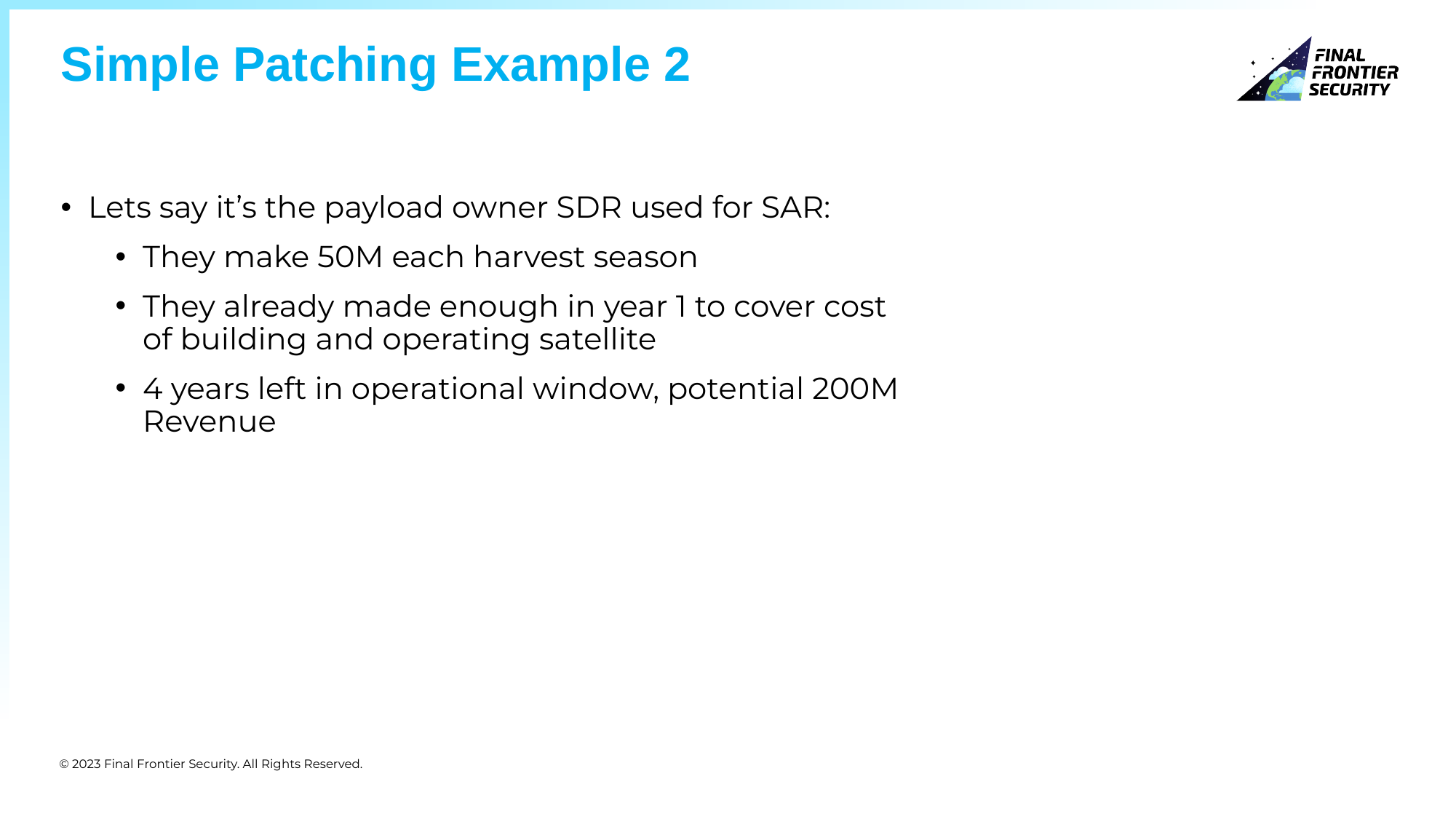

# Simple Patching Example 2
Lets say it’s the payload owner SDR used for SAR:
They make 50M each harvest season
They already made enough in year 1 to cover cost of building and operating satellite
4 years left in operational window, potential 200M Revenue